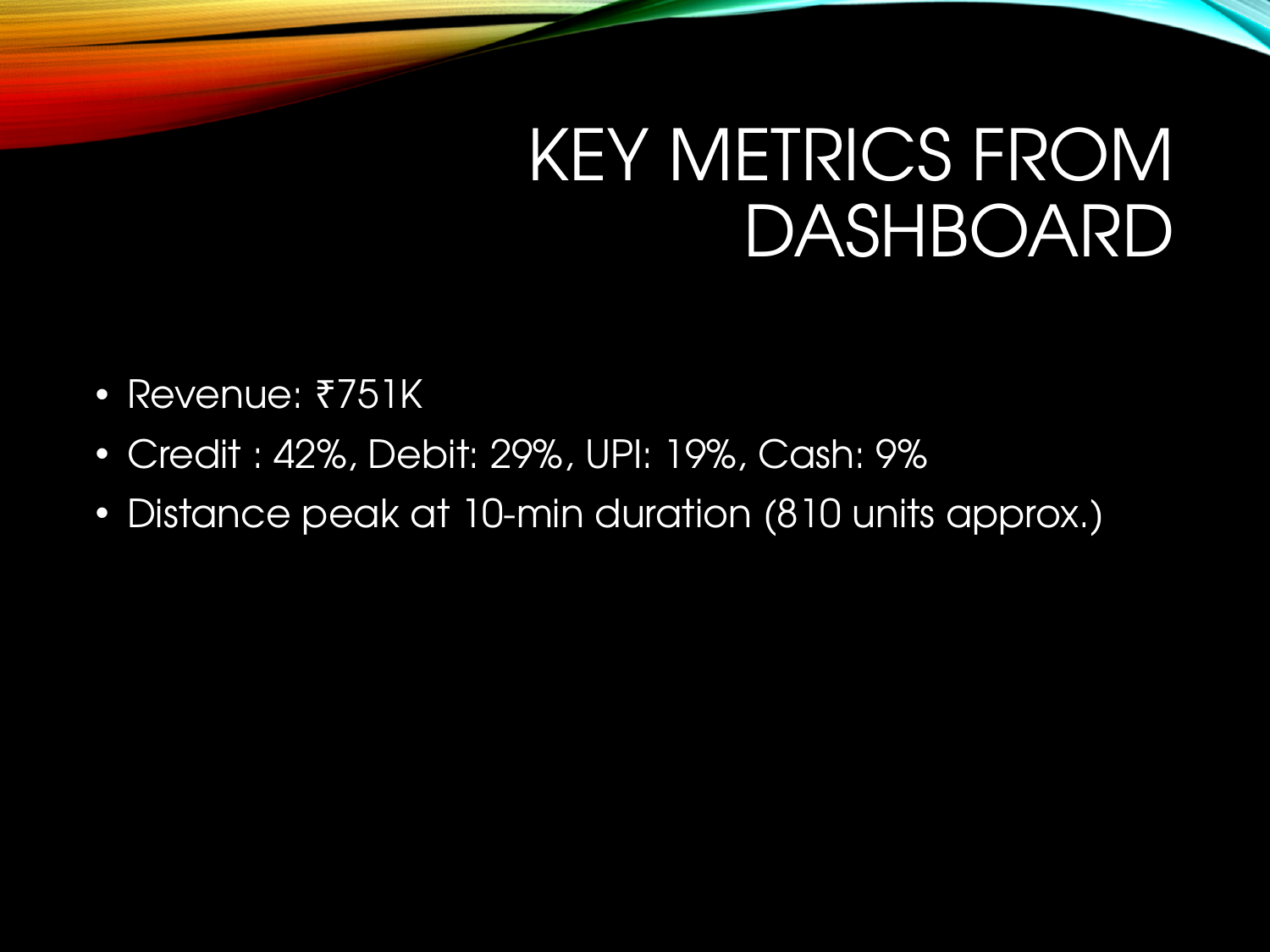

# Key Metrics from Dashboard

Revenue: ₹751K
Credit : 42%, Debit: 29%, UPI: 19%, Cash: 9%
Distance peak at 10-min duration (810 units approx.)